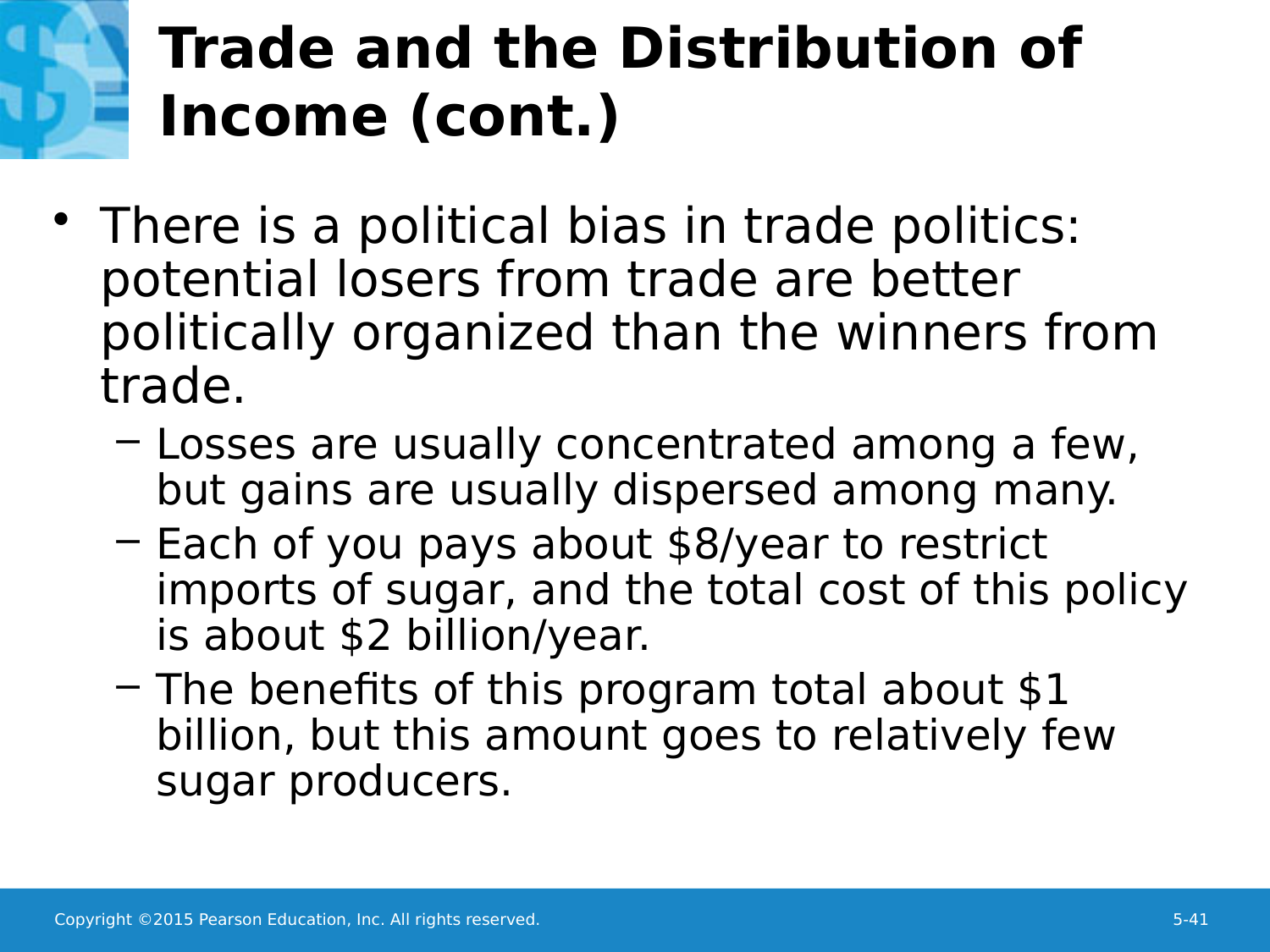

# Trade and the Distribution of Income (cont.)
There is a political bias in trade politics: potential losers from trade are better politically organized than the winners from trade.
Losses are usually concentrated among a few, but gains are usually dispersed among many.
Each of you pays about $8/year to restrict imports of sugar, and the total cost of this policy is about $2 billion/year.
The benefits of this program total about $1 billion, but this amount goes to relatively few sugar producers.